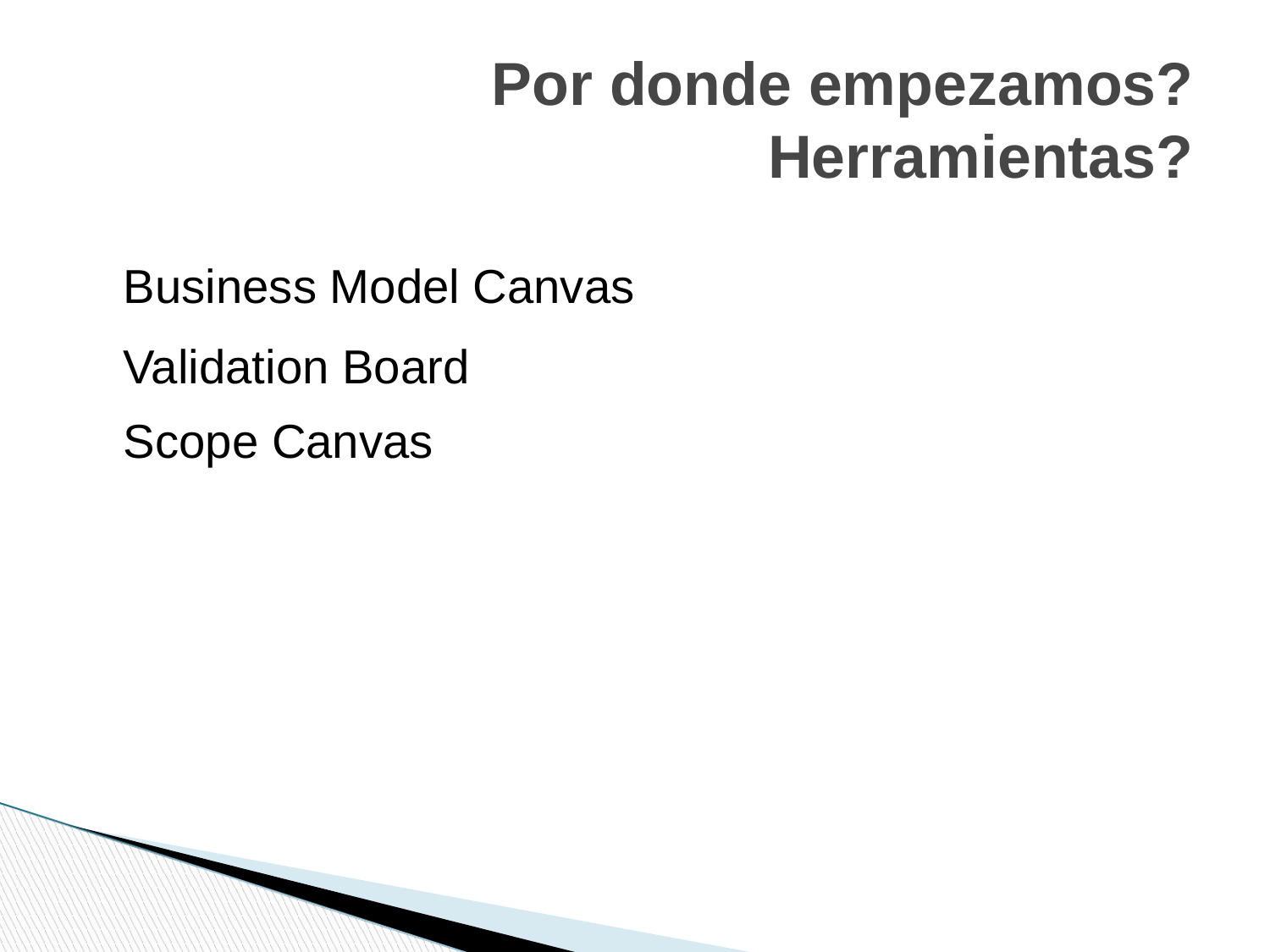

Por donde empezamos? Herramientas?
Business Model Canvas
Validation Board
Scope Canvas